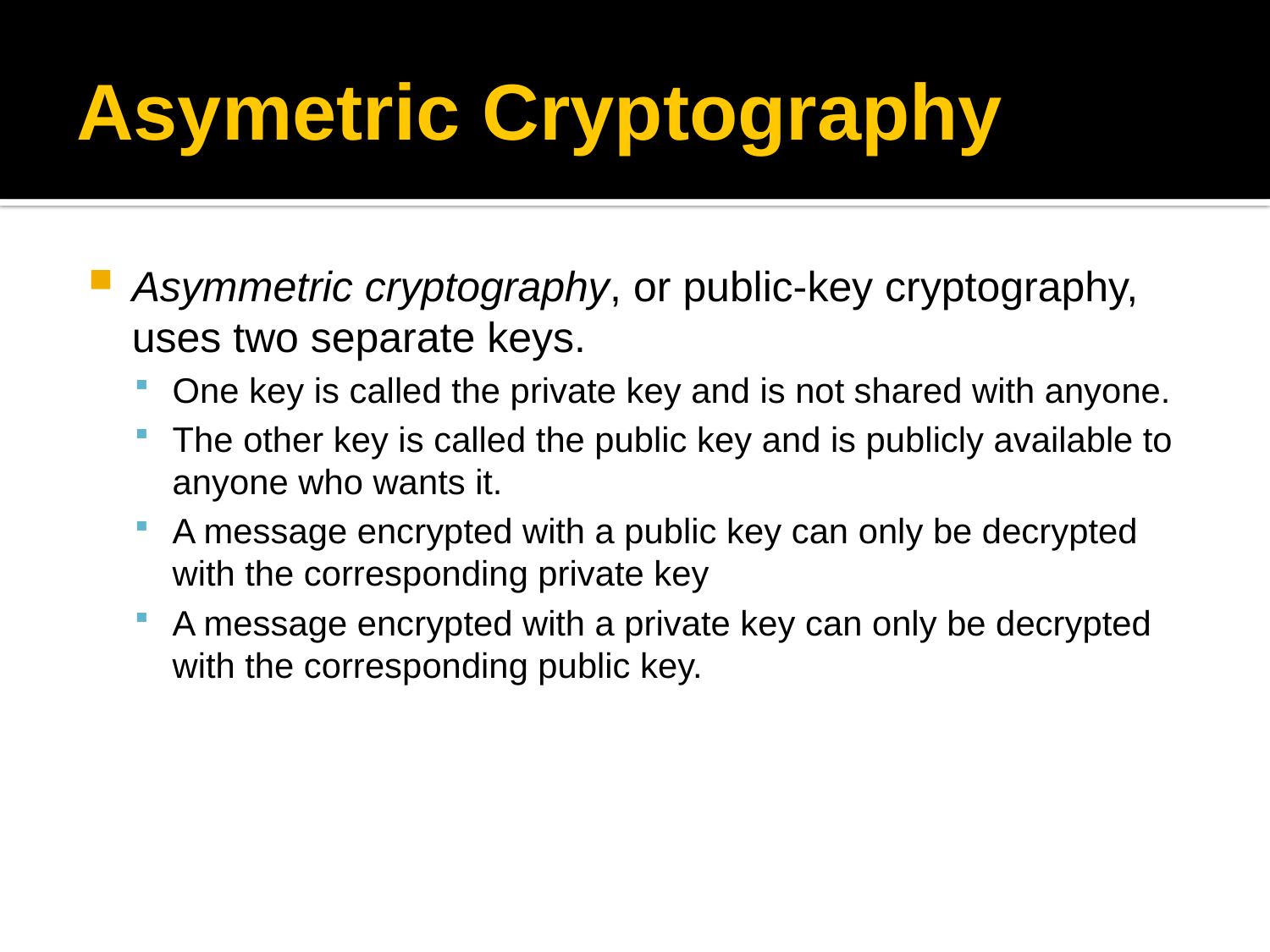

# Asymetric Cryptography
Asymmetric cryptography, or public-key cryptography, uses two separate keys.
One key is called the private key and is not shared with anyone.
The other key is called the public key and is publicly available to anyone who wants it.
A message encrypted with a public key can only be decrypted with the corresponding private key
A message encrypted with a private key can only be decrypted with the corresponding public key.